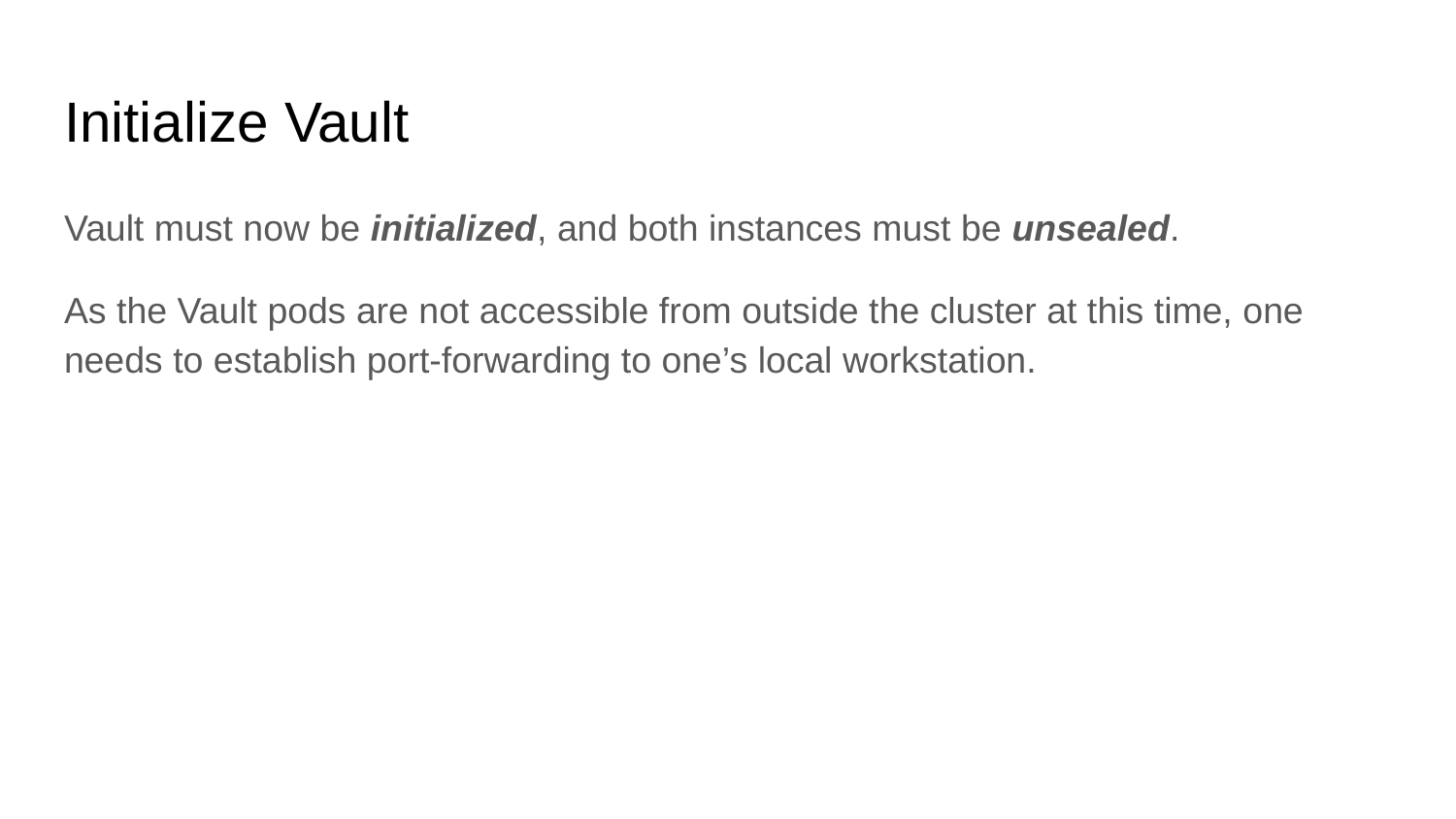

# Initialize Vault
Vault must now be initialized, and both instances must be unsealed.
As the Vault pods are not accessible from outside the cluster at this time, one needs to establish port-forwarding to one’s local workstation.